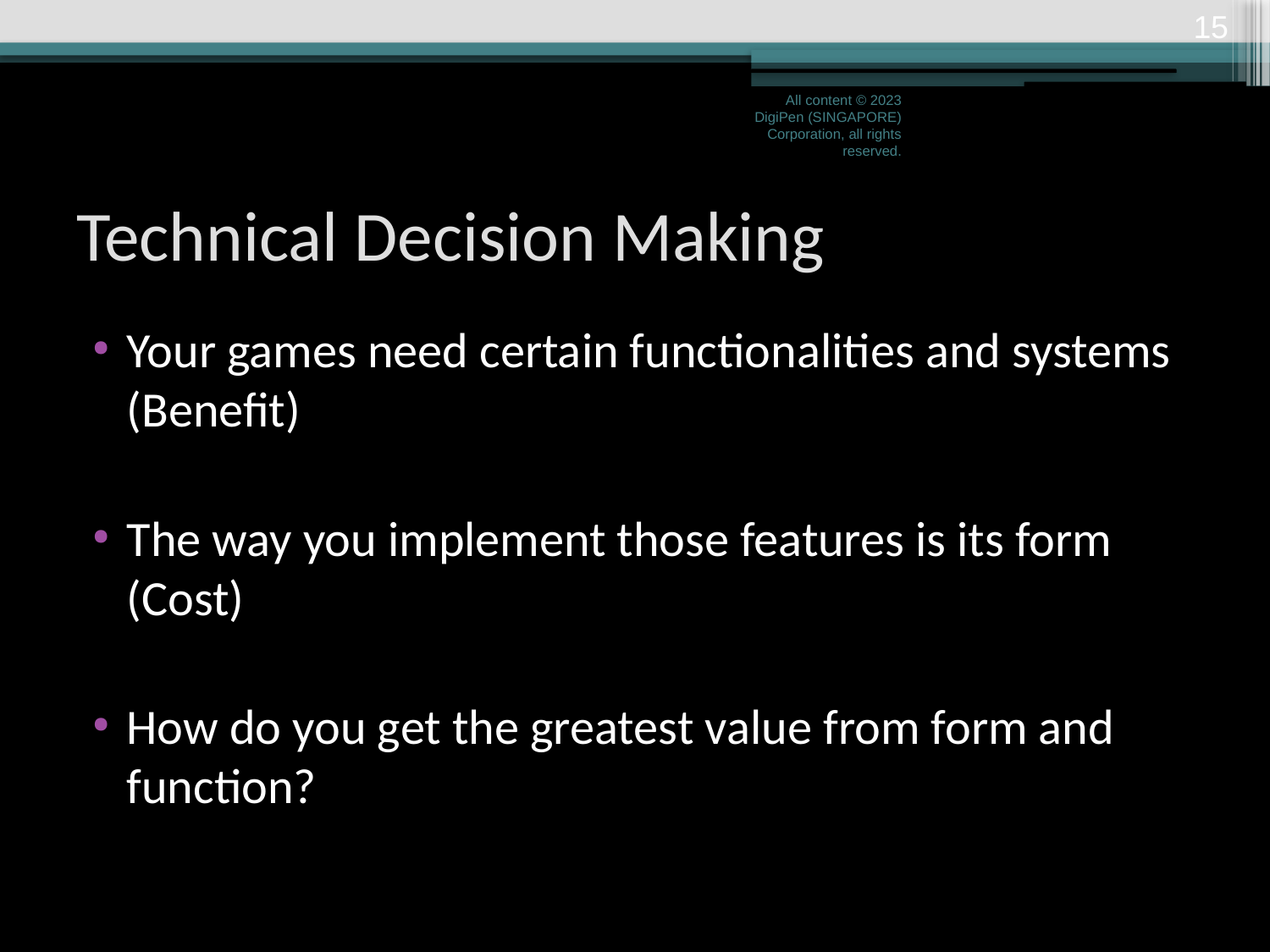

15
All content © 2023 DigiPen (SINGAPORE) Corporation, all rights reserved.
# Technical Decision Making
Your games need certain functionalities and systems (Benefit)

The way you implement those features is its form (Cost)

How do you get the greatest value from form and function?